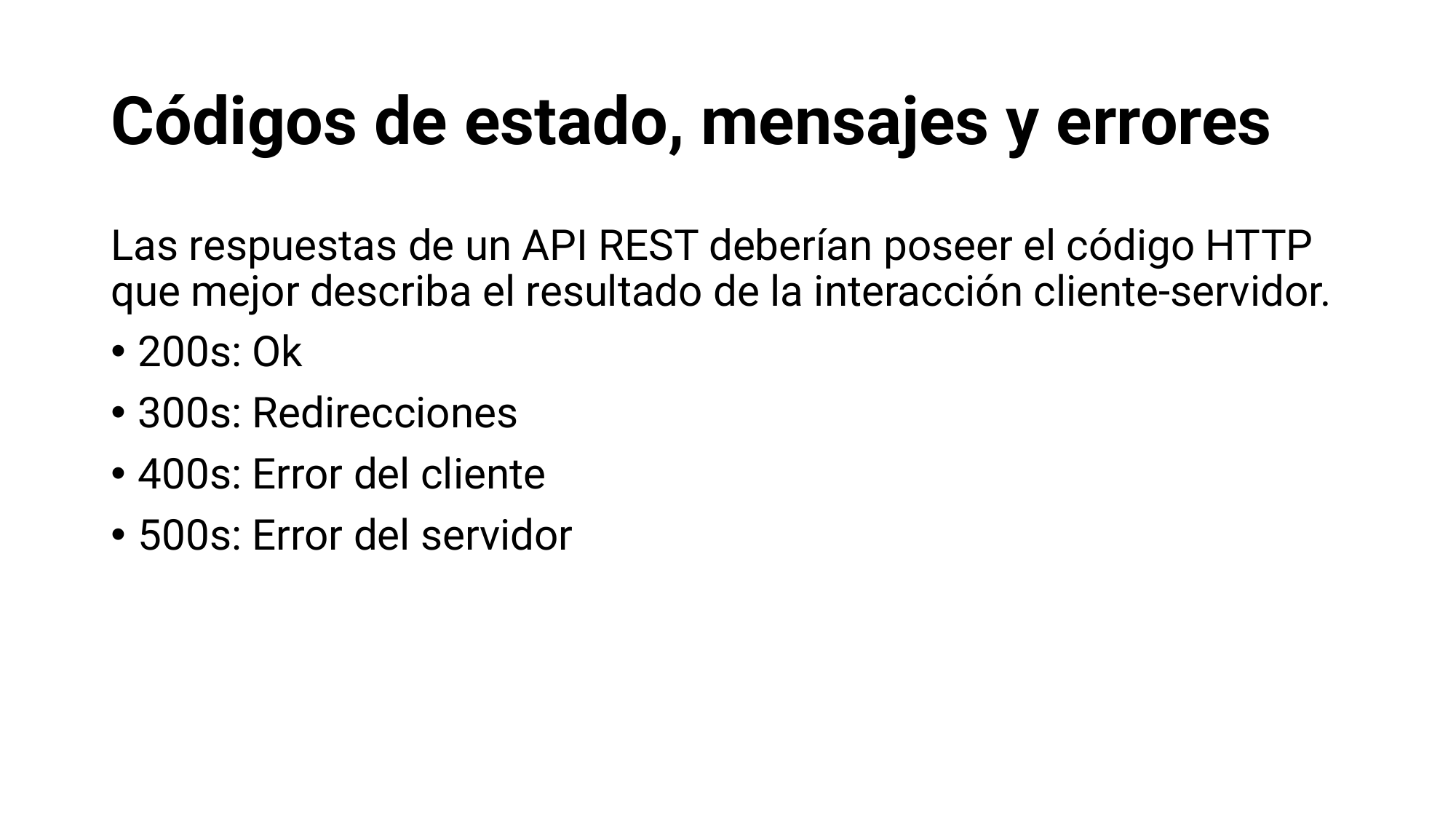

# Códigos de estado, mensajes y errores
Las respuestas de un API REST deberían poseer el código HTTP que mejor describa el resultado de la interacción cliente-servidor.
200s: Ok
300s: Redirecciones
400s: Error del cliente
500s: Error del servidor